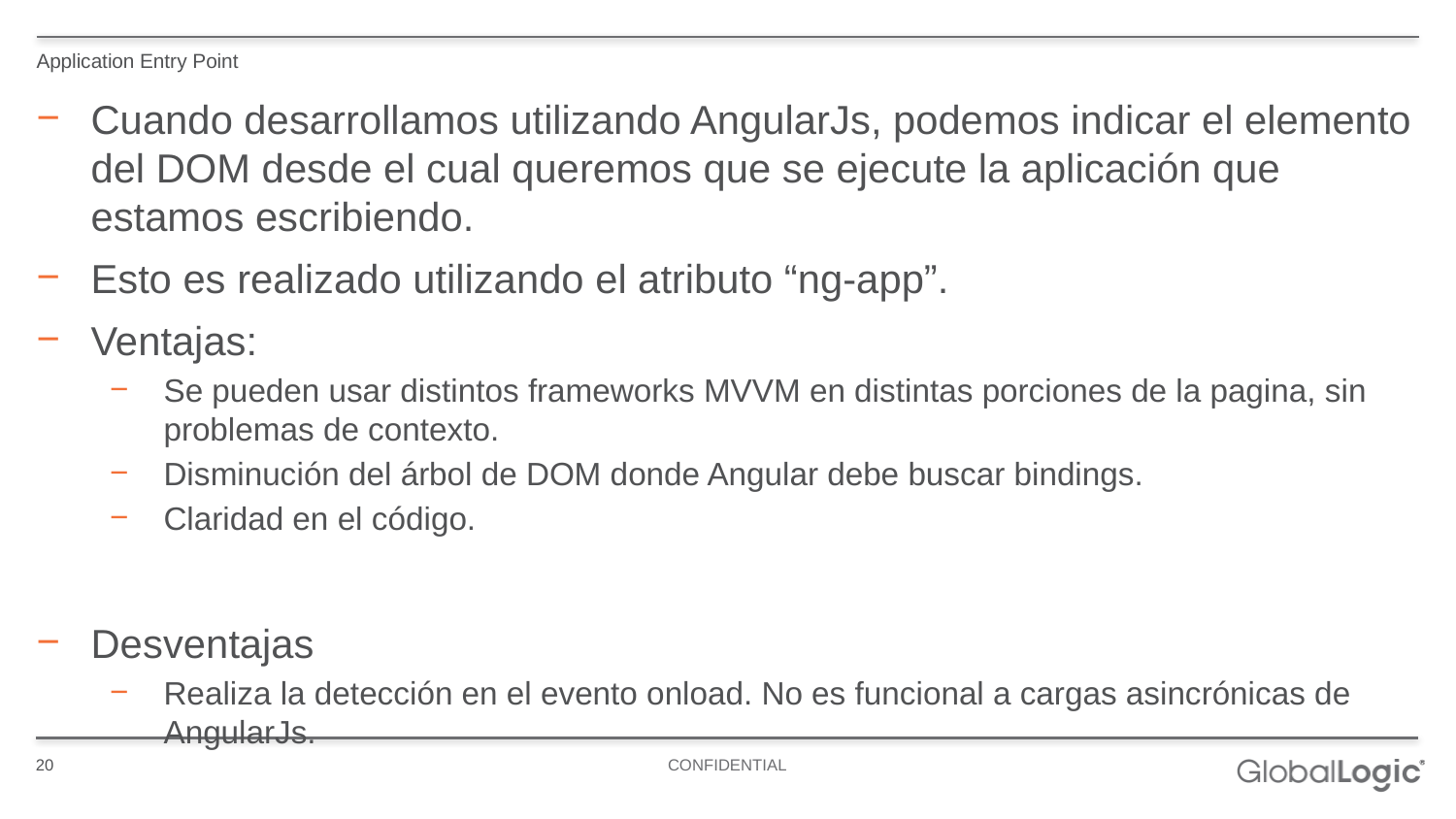

Application Entry Point
Cuando desarrollamos utilizando AngularJs, podemos indicar el elemento del DOM desde el cual queremos que se ejecute la aplicación que estamos escribiendo.
Esto es realizado utilizando el atributo “ng-app”.
Ventajas:
Se pueden usar distintos frameworks MVVM en distintas porciones de la pagina, sin problemas de contexto.
Disminución del árbol de DOM donde Angular debe buscar bindings.
Claridad en el código.

Desventajas
Realiza la detección en el evento onload. No es funcional a cargas asincrónicas de AngularJs.